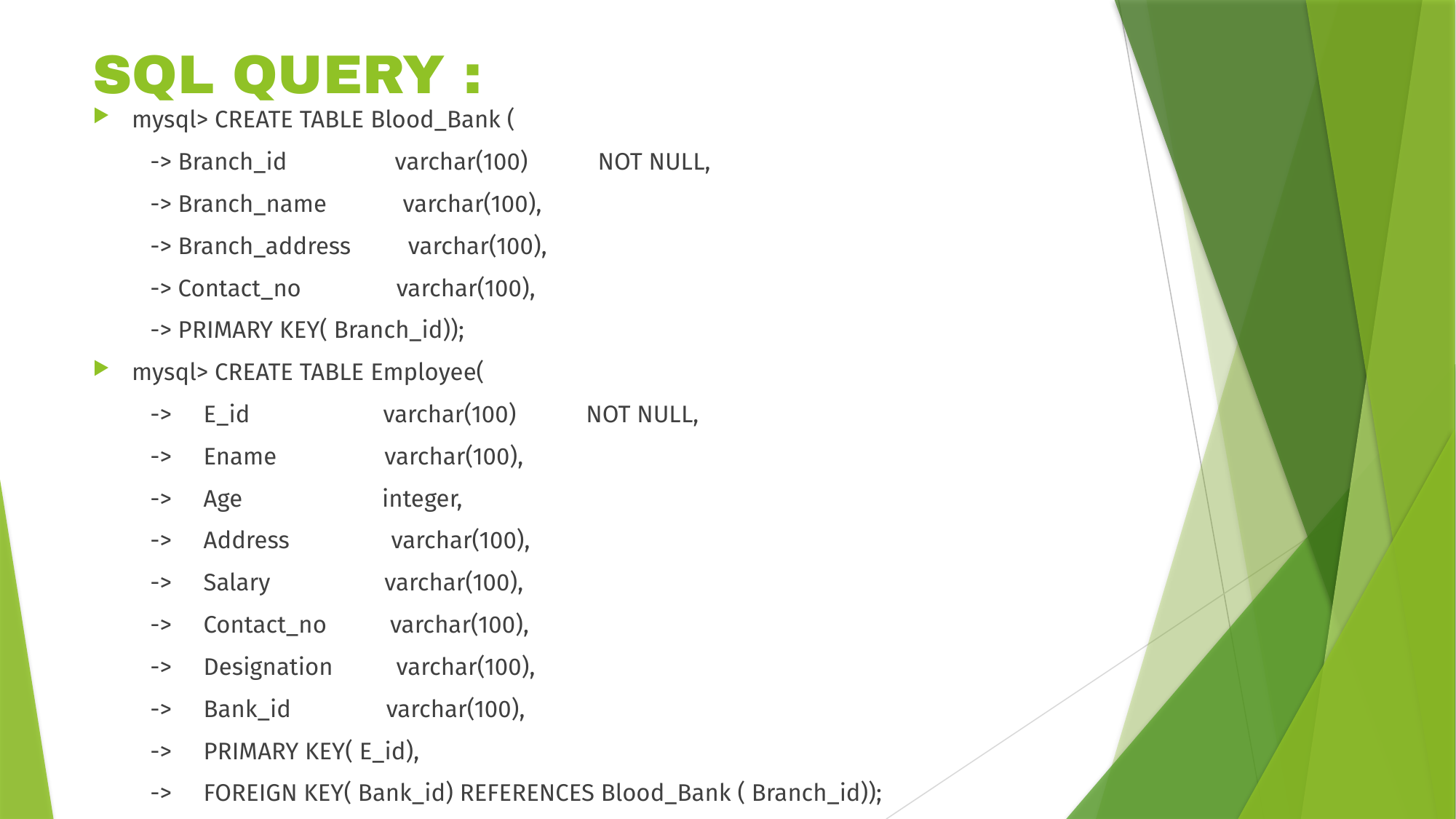

# SQL QUERY :
mysql> CREATE TABLE Blood_Bank (
         -> Branch_id                 varchar(100)           NOT NULL,
         -> Branch_name            varchar(100),
         -> Branch_address         varchar(100),
         -> Contact_no               varchar(100),
         -> PRIMARY KEY( Branch_id));
mysql> CREATE TABLE Employee(
         ->     E_id                     varchar(100)           NOT NULL,
         ->     Ename                 varchar(100),
         ->     Age                      integer,
         ->     Address                varchar(100),
         ->     Salary                  varchar(100),
         ->     Contact_no          varchar(100),
         ->     Designation          varchar(100),
         ->     Bank_id               varchar(100),
         ->     PRIMARY KEY( E_id),
         ->     FOREIGN KEY( Bank_id) REFERENCES Blood_Bank ( Branch_id));